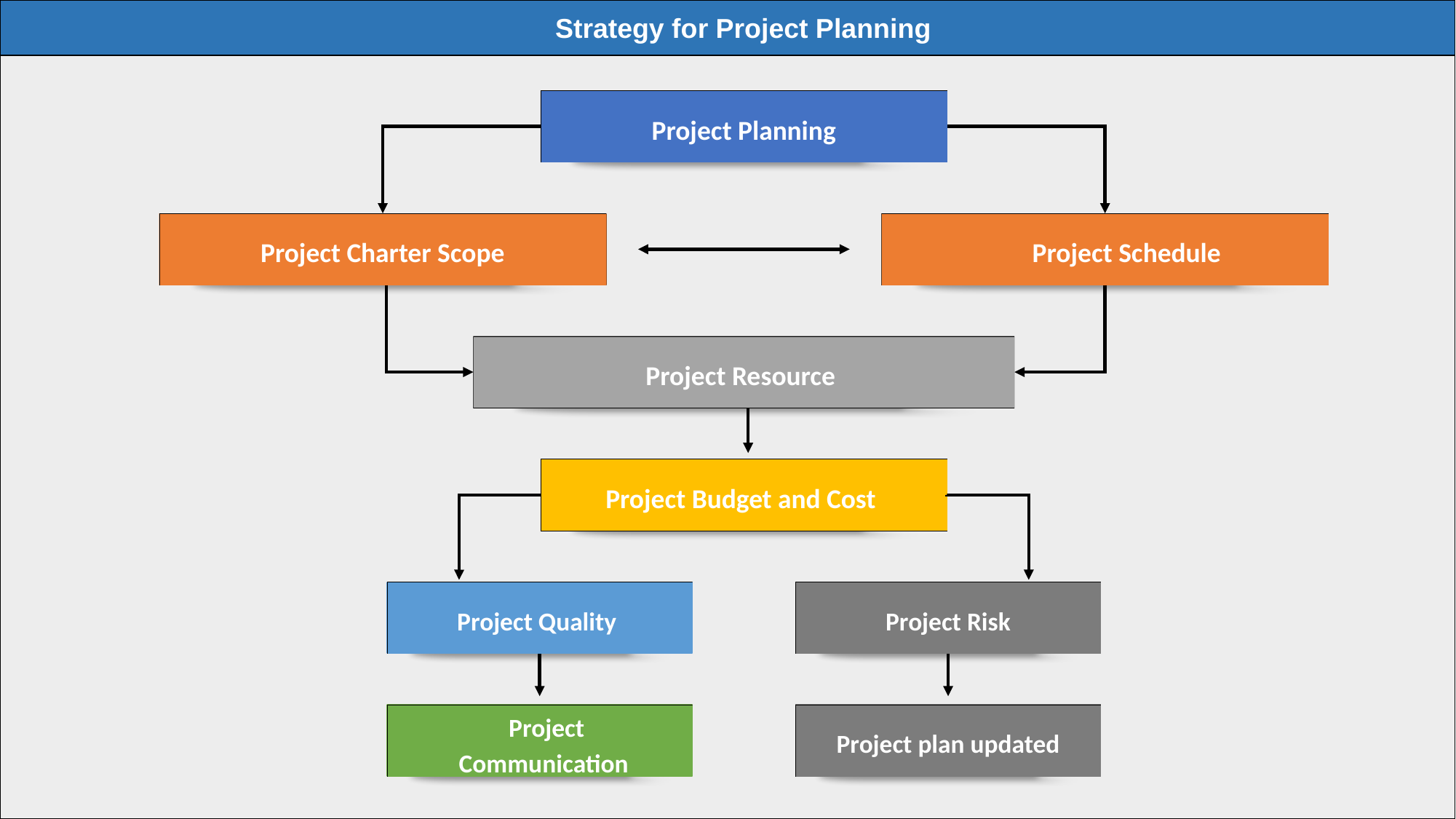

Strategy for Project Planning

Project Planning

Project Charter Scope
Project Schedule

Project Resource

Project Budget and Cost

Project Quality
Project Risk
Project Communication

Project plan updated